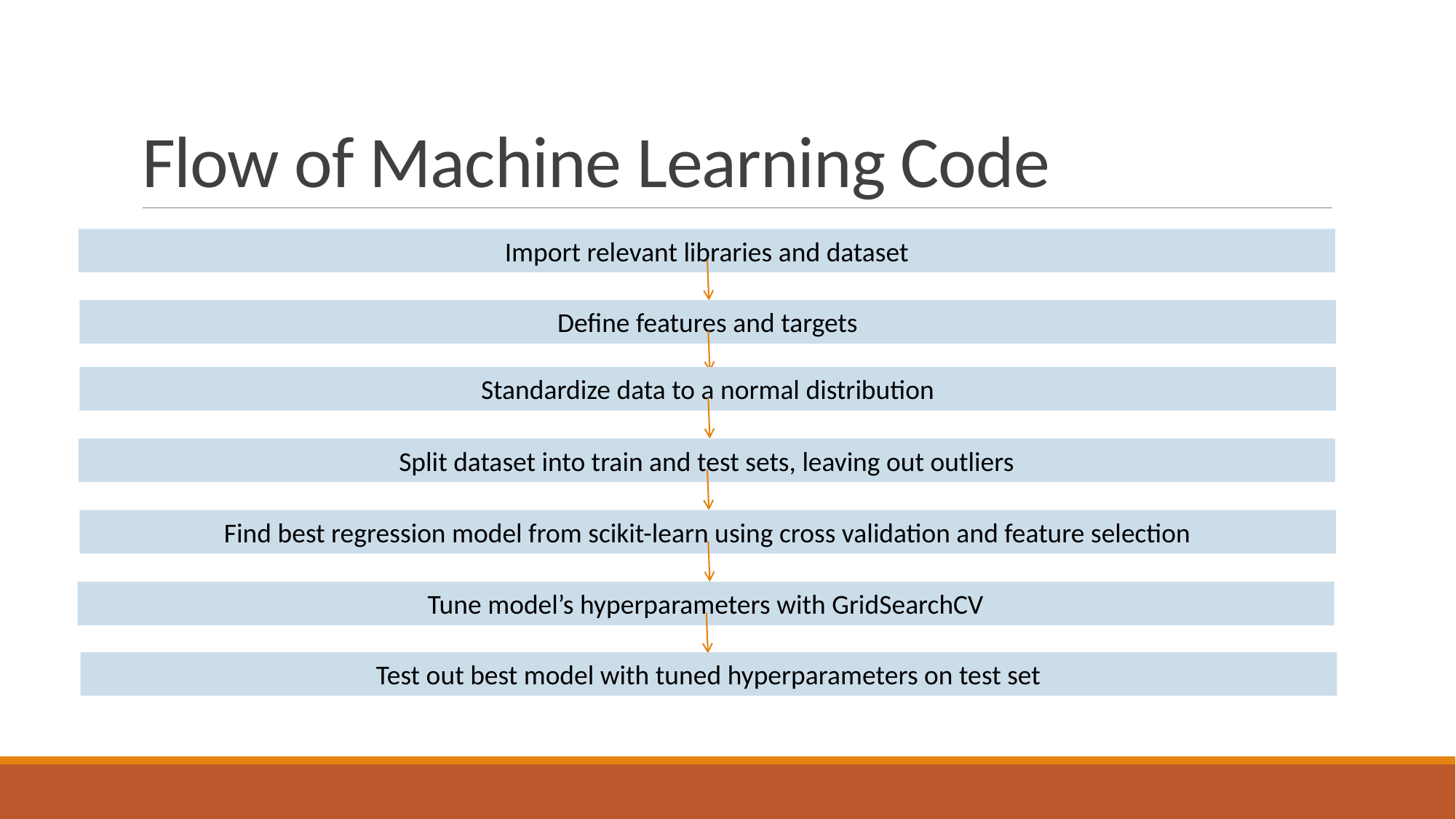

# Flow of Machine Learning Code
Import relevant libraries and dataset

Define features and targets

Standardize data to a normal distribution

Split dataset into train and test sets, leaving out outliers

Find best regression model from scikit-learn using cross validation and feature selection

Tune model’s hyperparameters with GridSearchCV

Test out best model with tuned hyperparameters on test set